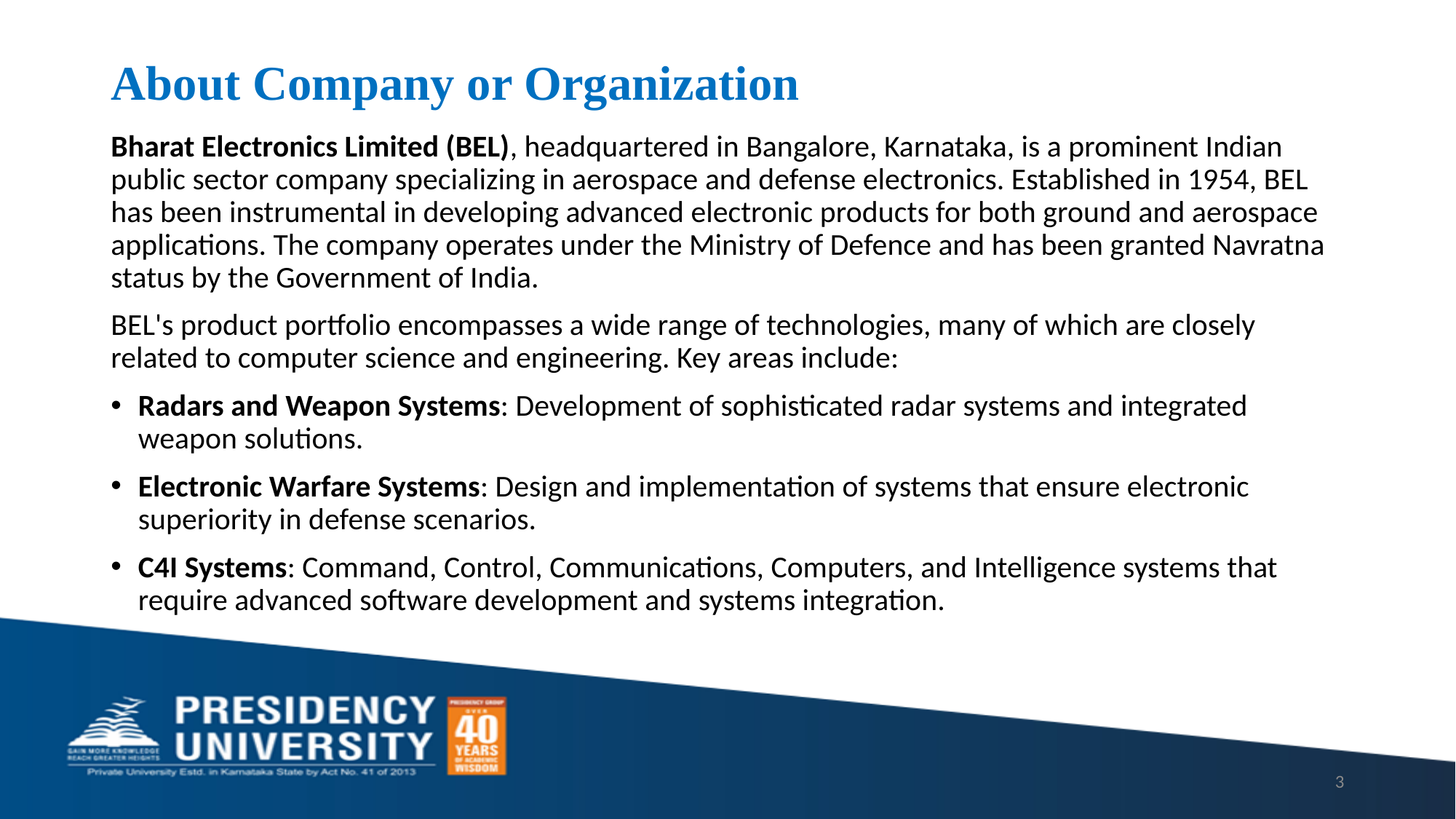

# About Company or Organization
Bharat Electronics Limited (BEL), headquartered in Bangalore, Karnataka, is a prominent Indian public sector company specializing in aerospace and defense electronics. Established in 1954, BEL has been instrumental in developing advanced electronic products for both ground and aerospace applications. The company operates under the Ministry of Defence and has been granted Navratna status by the Government of India.
BEL's product portfolio encompasses a wide range of technologies, many of which are closely related to computer science and engineering. Key areas include:
Radars and Weapon Systems: Development of sophisticated radar systems and integrated weapon solutions.
Electronic Warfare Systems: Design and implementation of systems that ensure electronic superiority in defense scenarios.
C4I Systems: Command, Control, Communications, Computers, and Intelligence systems that require advanced software development and systems integration.

3